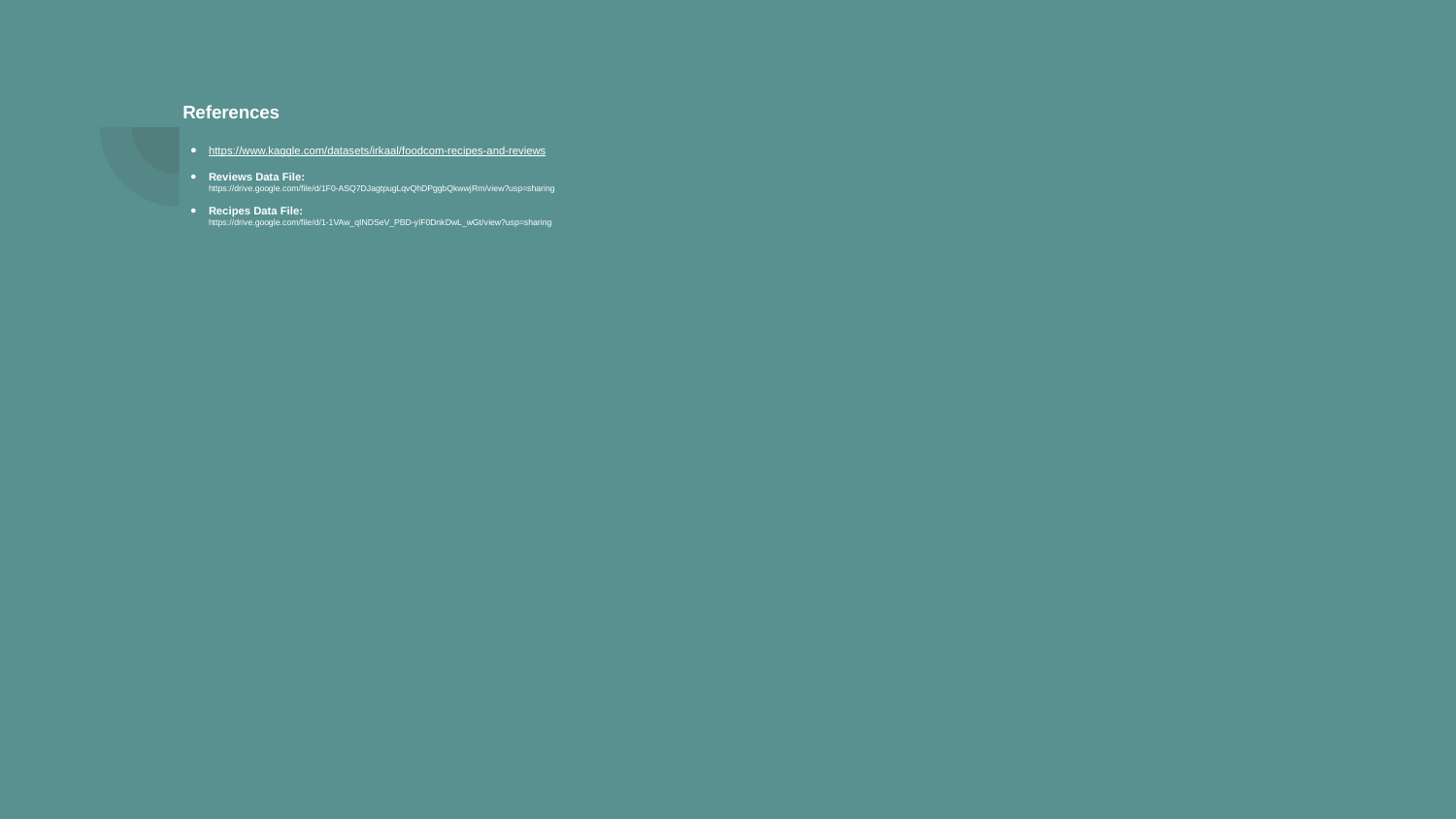

# References

https://www.kaggle.com/datasets/irkaal/foodcom-recipes-and-reviews

Reviews Data File:
https://drive.google.com/file/d/1F0-ASQ7DJagtpugLqvQhDPggbQkwwjRm/view?usp=sharing

Recipes Data File:
https://drive.google.com/file/d/1-1VAw_qINDSeV_PBD-ylF0DnkDwL_wGt/view?usp=sharing